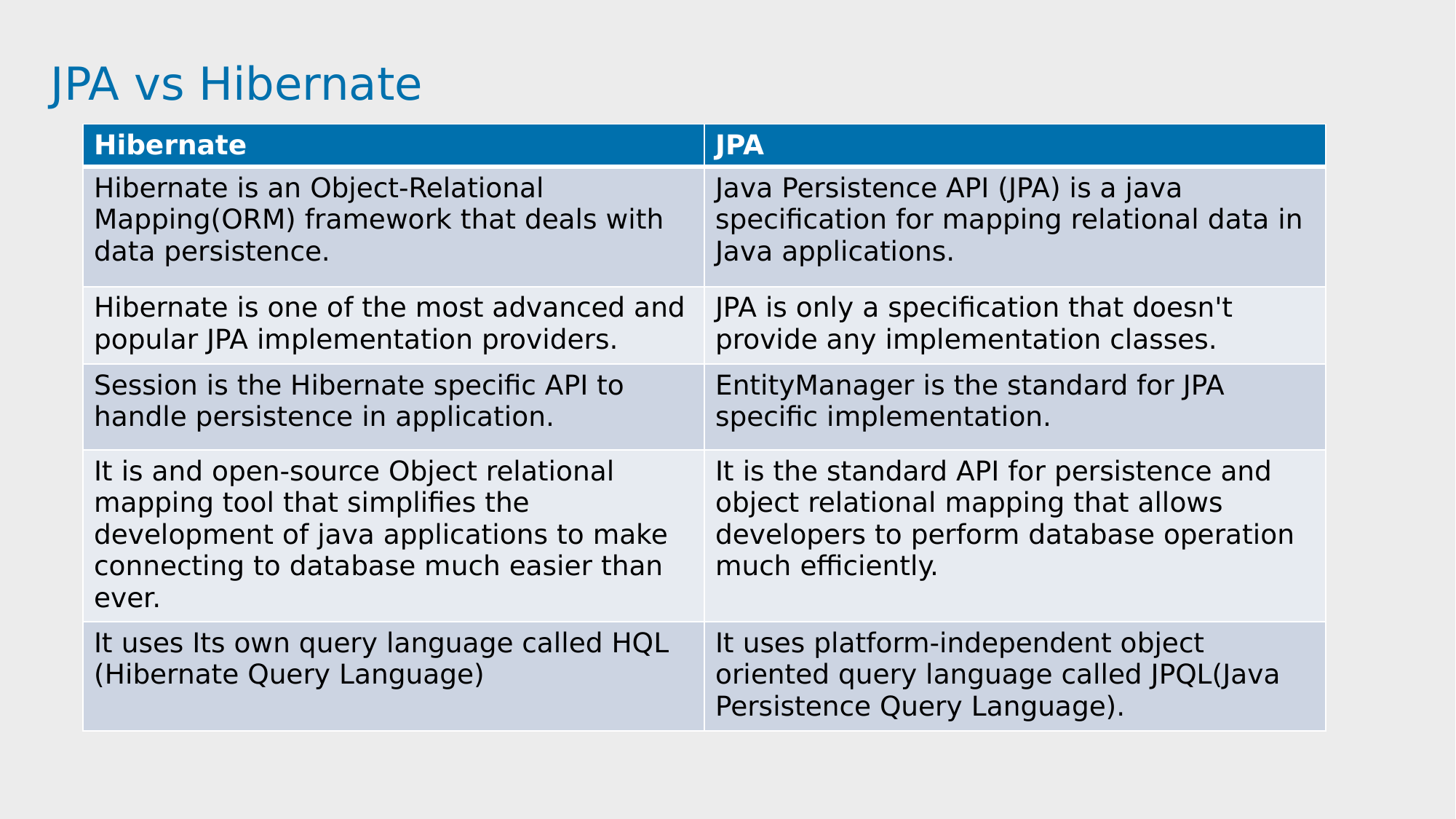

# JPA vs Hibernate
| Hibernate | JPA |
| --- | --- |
| Hibernate is an Object-Relational Mapping(ORM) framework that deals with data persistence. | Java Persistence API (JPA) is a java specification for mapping relational data in Java applications. |
| Hibernate is one of the most advanced and popular JPA implementation providers. | JPA is only a specification that doesn't provide any implementation classes. |
| Session is the Hibernate specific API to handle persistence in application. | EntityManager is the standard for JPA specific implementation. |
| It is and open-source Object relational mapping tool that simplifies the development of java applications to make connecting to database much easier than ever. | It is the standard API for persistence and object relational mapping that allows developers to perform database operation much efficiently. |
| It uses Its own query language called HQL (Hibernate Query Language) | It uses platform-independent object oriented query language called JPQL(Java Persistence Query Language). |